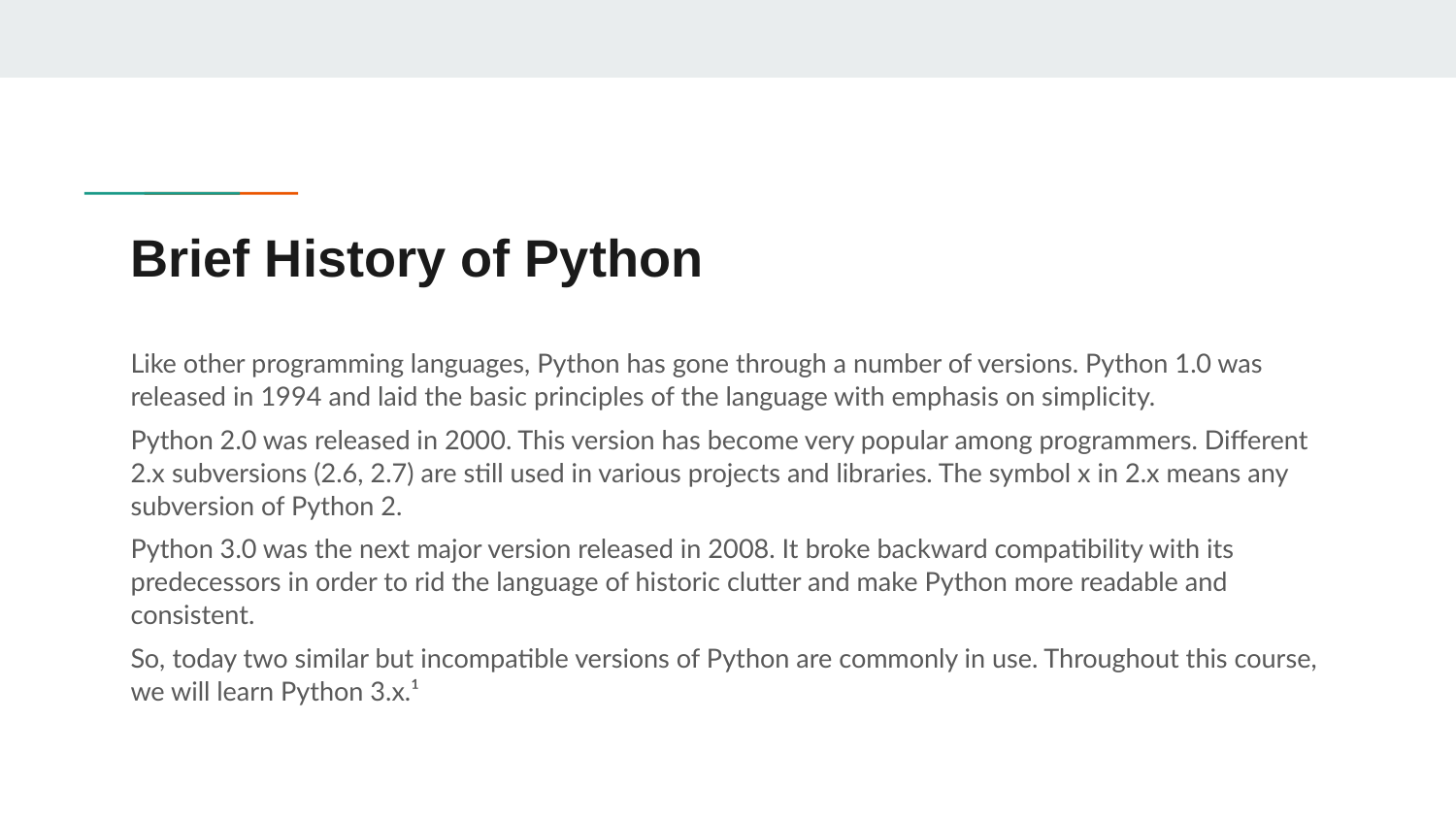

# Brief History of Python
Like other programming languages, Python has gone through a number of versions. Python 1.0 was released in 1994 and laid the basic principles of the language with emphasis on simplicity.
Python 2.0 was released in 2000. This version has become very popular among programmers. Different 2.x subversions (2.6, 2.7) are still used in various projects and libraries. The symbol x in 2.x means any subversion of Python 2.
Python 3.0 was the next major version released in 2008. It broke backward compatibility with its predecessors in order to rid the language of historic clutter and make Python more readable and consistent.
So, today two similar but incompatible versions of Python are commonly in use. Throughout this course, we will learn Python 3.x.¹